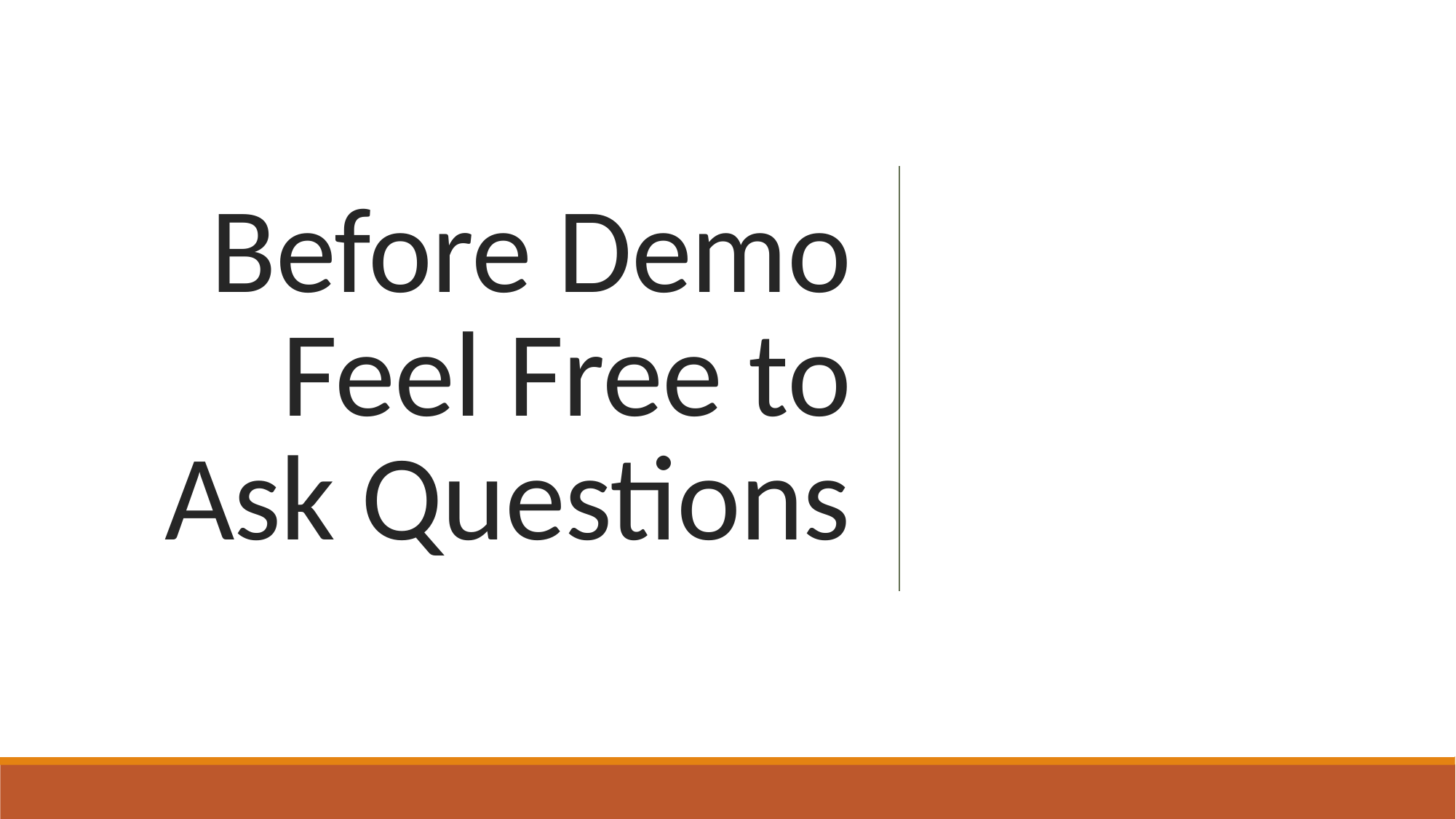

# Before Demo Feel Free to Ask Questions